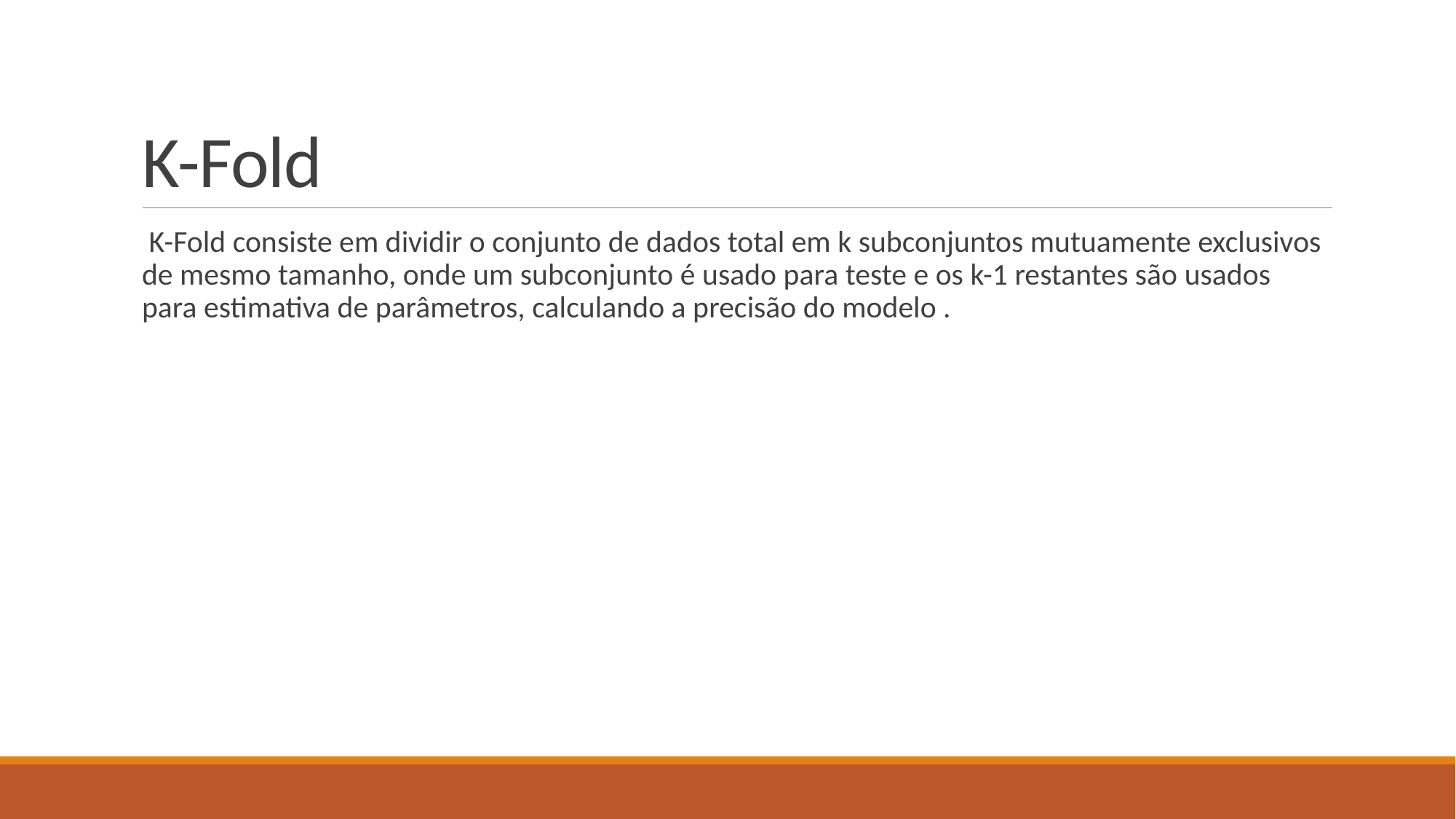

# K-Fold
 K-Fold consiste em dividir o conjunto de dados total em k subconjuntos mutuamente exclusivos de mesmo tamanho, onde um subconjunto é usado para teste e os k-1 restantes são usados ​​para estimativa de parâmetros, calculando a precisão do modelo .